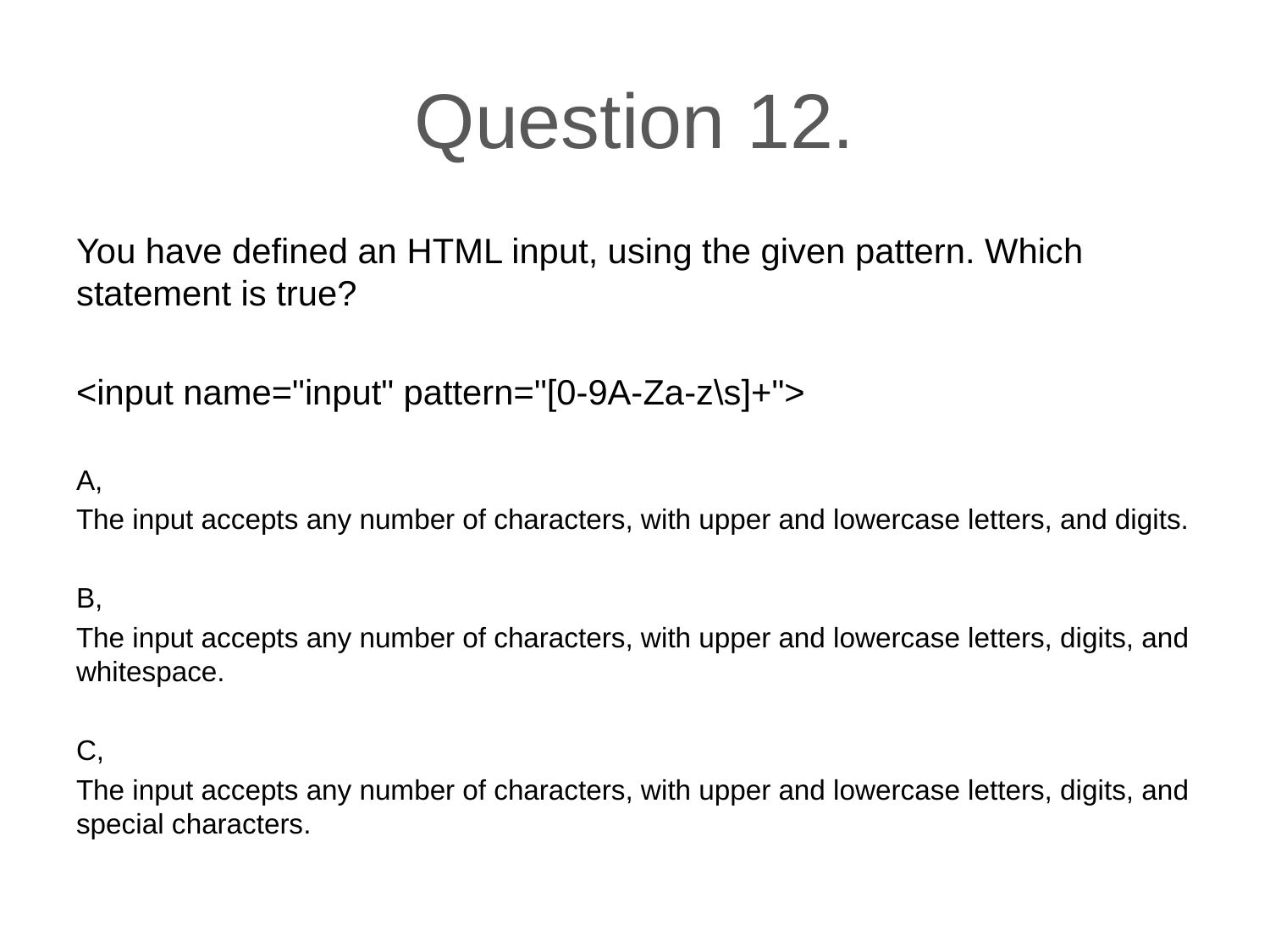

# Question 12.
You have defined an HTML input, using the given pattern. Which statement is true?

<input name="input" pattern="[0-9A-Za-z\s]+">

A,
The input accepts any number of characters, with upper and lowercase letters, and digits.

B,
The input accepts any number of characters, with upper and lowercase letters, digits, and whitespace.

C,
The input accepts any number of characters, with upper and lowercase letters, digits, and special characters.